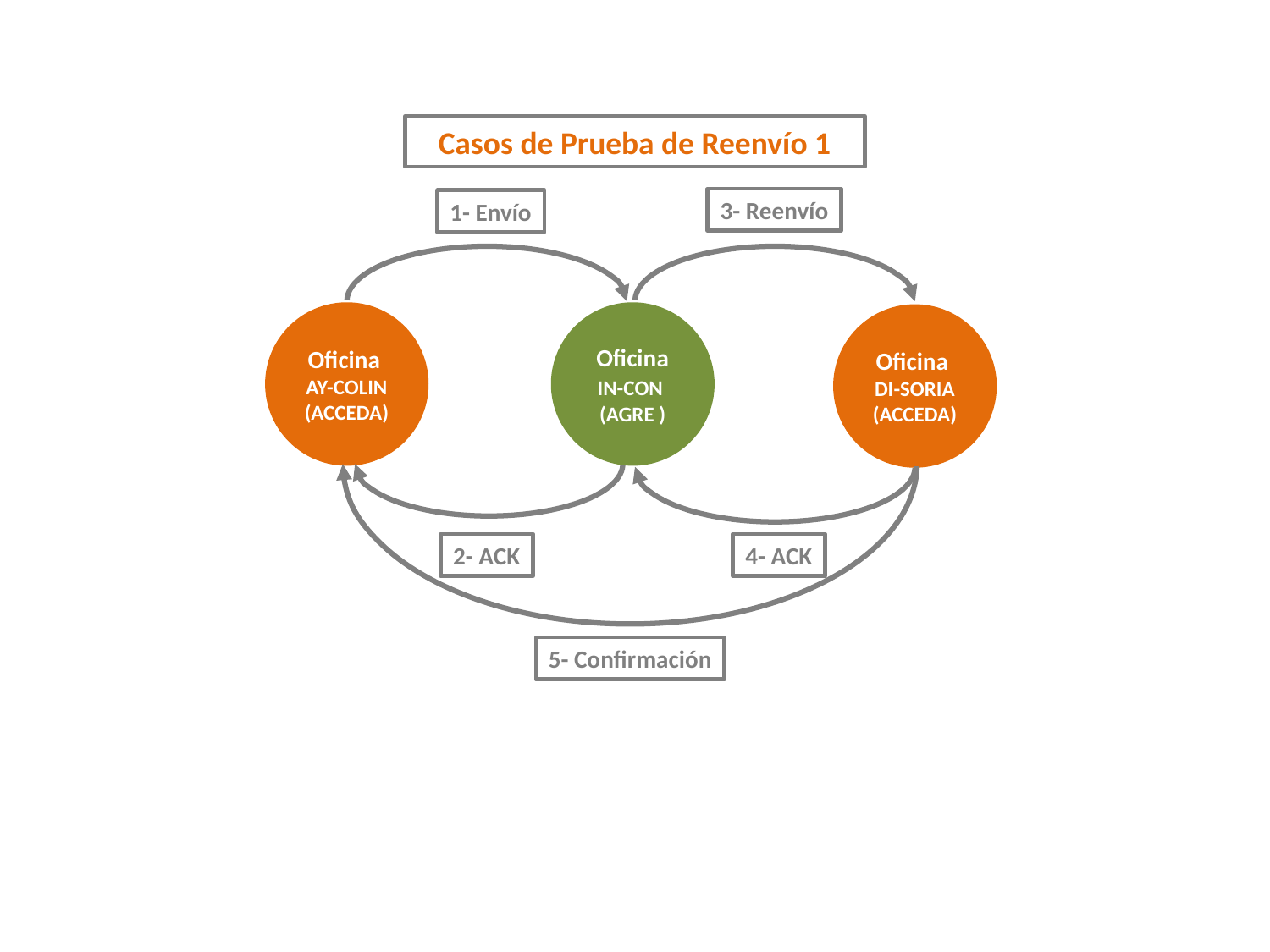

Casos de Prueba de Reenvío 1
3- Reenvío
1- Envío

Oficina
AY-COLIN
(ACCEDA)

Oficina IN-CON  (AGRE )
Oficina
DI-SORIA
(ACCEDA)

2- ACK
4- ACK
5- Confirmación